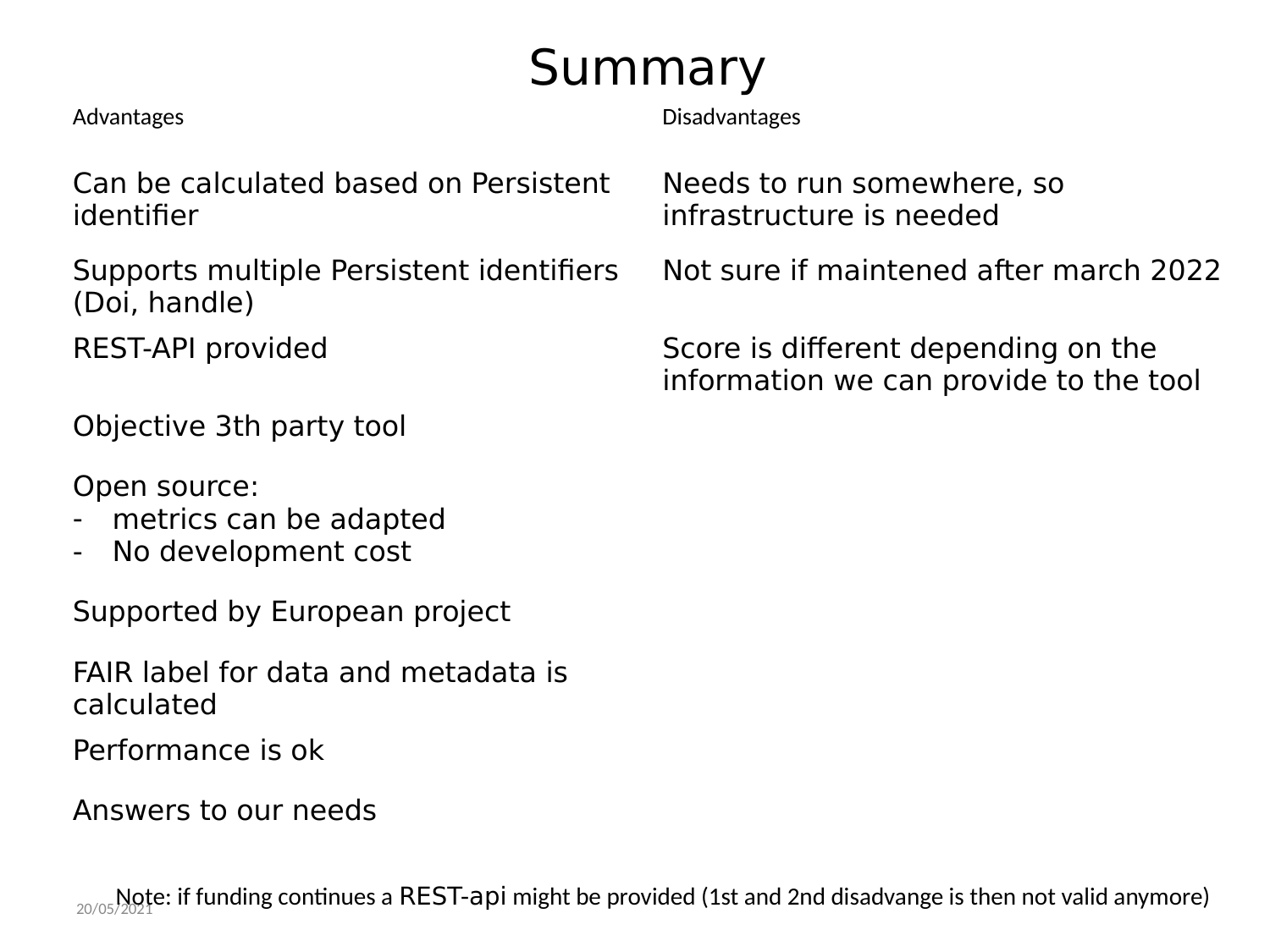

# Summary
| Advantages | Disadvantages |
| --- | --- |
| Can be calculated based on Persistent identifier | Needs to run somewhere, so infrastructure is needed |
| Supports multiple Persistent identifiers (Doi, handle) | Not sure if maintened after march 2022 |
| REST-API provided | Score is different depending on the information we can provide to the tool |
| Objective 3th party tool |  |
| Open source: metrics can be adapted No development cost |  |
| Supported by European project |  |
| FAIR label for data and metadata is calculated |  |
| Performance is ok |  |
| Answers to our needs |  |
20/05/2021
Note: if funding continues a REST-api might be provided (1st and 2nd disadvange is then not valid anymore)